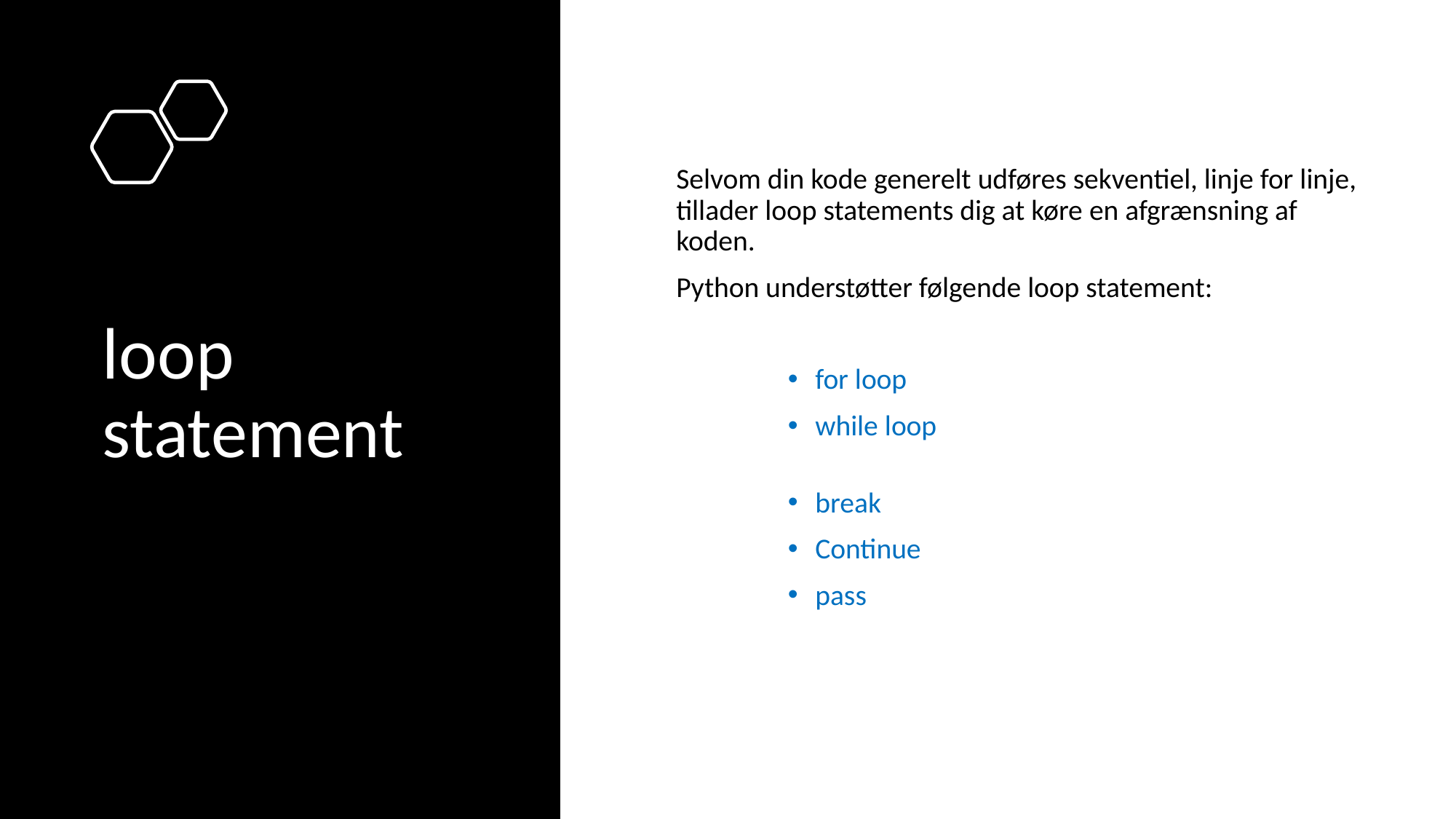

Selvom din kode generelt udføres sekventiel, linje for linje, tillader loop statements dig at køre en afgrænsning af koden.
Python understøtter følgende loop statement:

for loop
while loop
break
Continue
pass

# loop statement